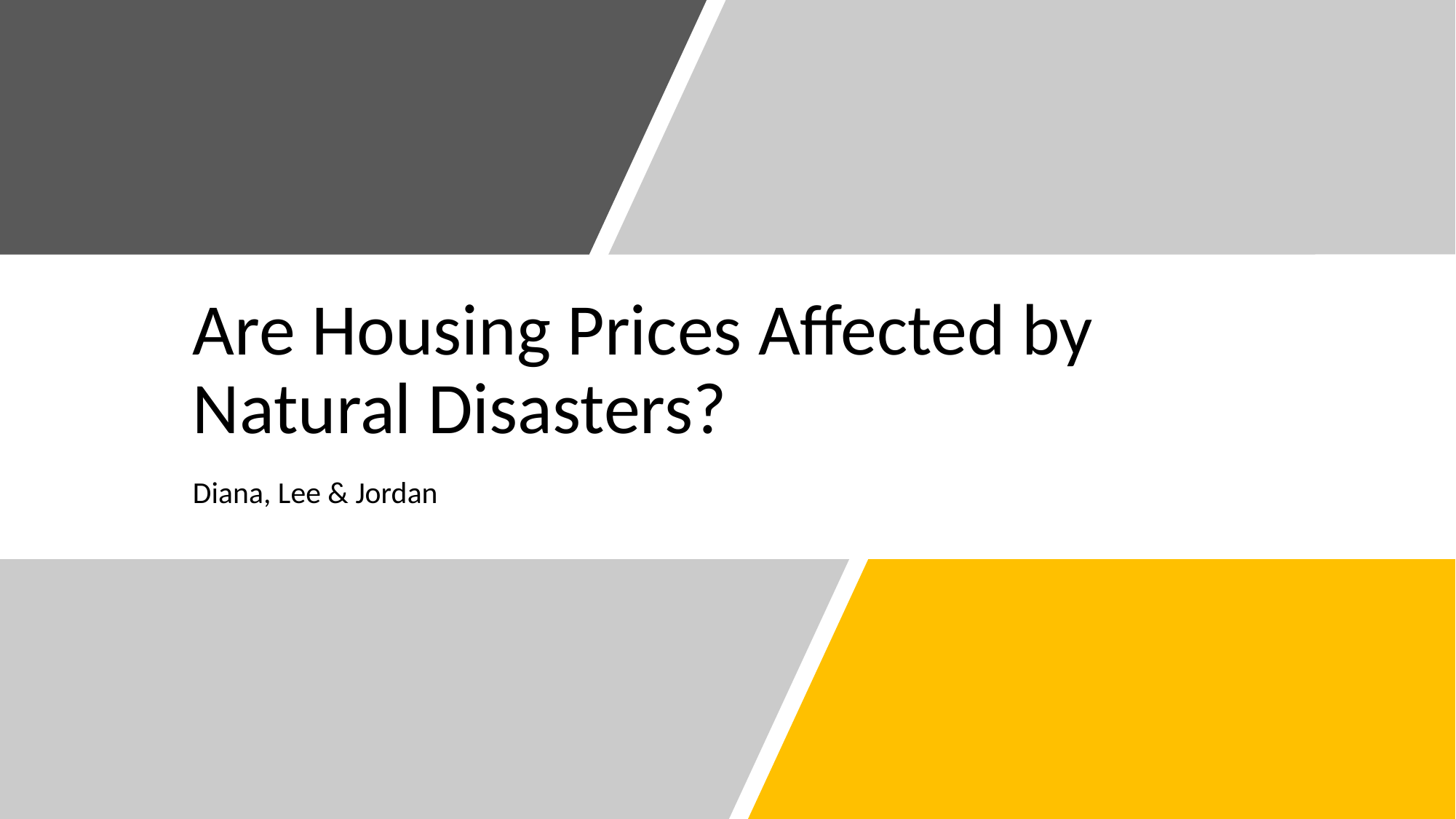

# Are Housing Prices Affected by Natural Disasters?
Diana, Lee & Jordan